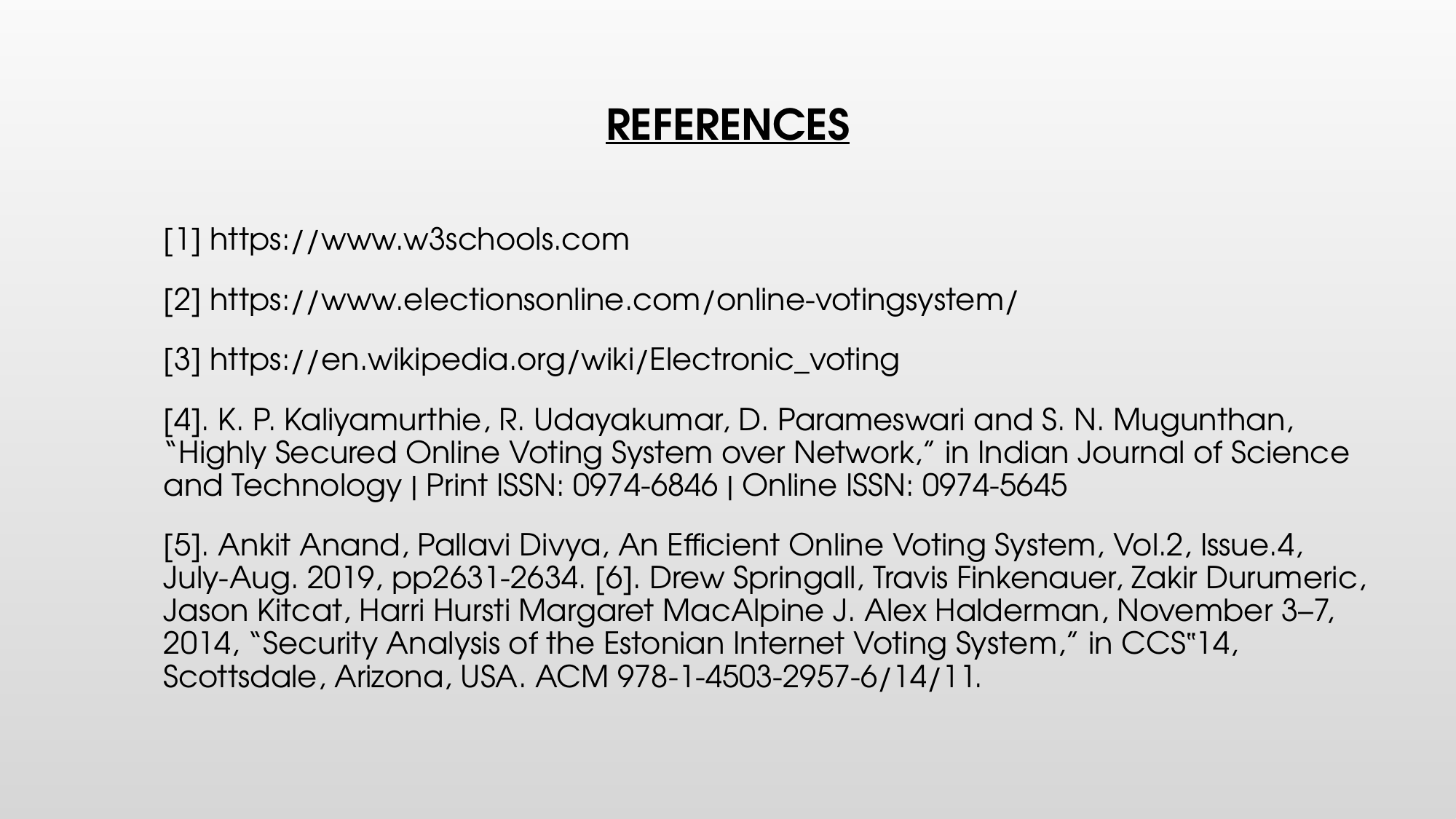

# REferences
[1] https://www.w3schools.com
[2] https://www.electionsonline.com/online-votingsystem/
[3] https://en.wikipedia.org/wiki/Electronic_voting
[4]. K. P. Kaliyamurthie, R. Udayakumar, D. Parameswari and S. N. Mugunthan, “Highly Secured Online Voting System over Network,” in Indian Journal of Science and Technology | Print ISSN: 0974-6846 | Online ISSN: 0974-5645
[5]. Ankit Anand, Pallavi Divya, An Efficient Online Voting System, Vol.2, Issue.4, July-Aug. 2019, pp2631-2634. [6]. Drew Springall, Travis Finkenauer, Zakir Durumeric, Jason Kitcat, Harri Hursti Margaret MacAlpine J. Alex Halderman, November 3–7, 2014, “Security Analysis of the Estonian Internet Voting System,” in CCS‟14, Scottsdale, Arizona, USA. ACM 978-1-4503-2957-6/14/11.